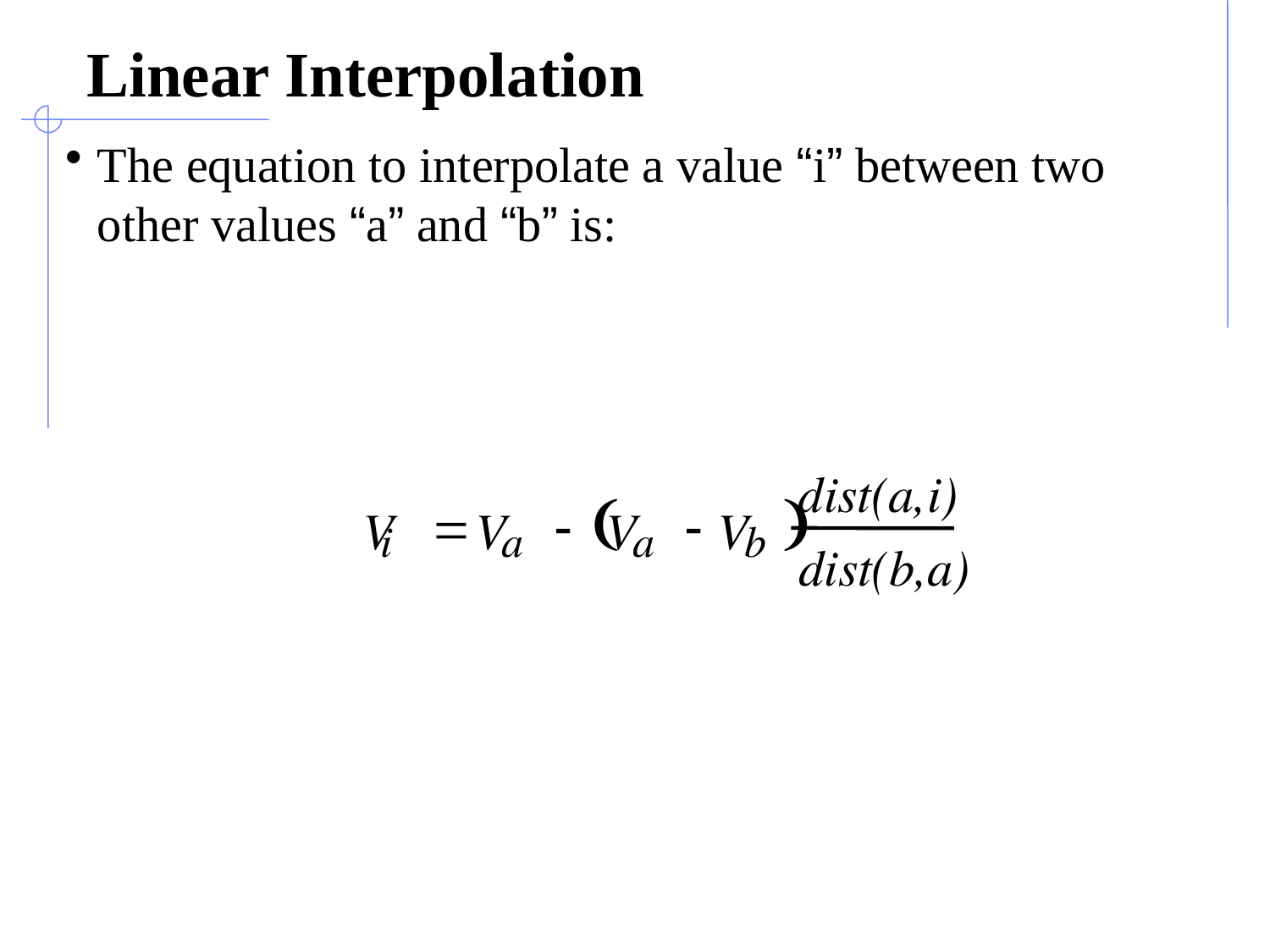

# Linear Interpolation
The equation to interpolate a value “i” between two other values “a” and “b” is:

dist(a,i)
(
)
=
−
−
V
V
V
V
i
a
a
b

dist(b,a)